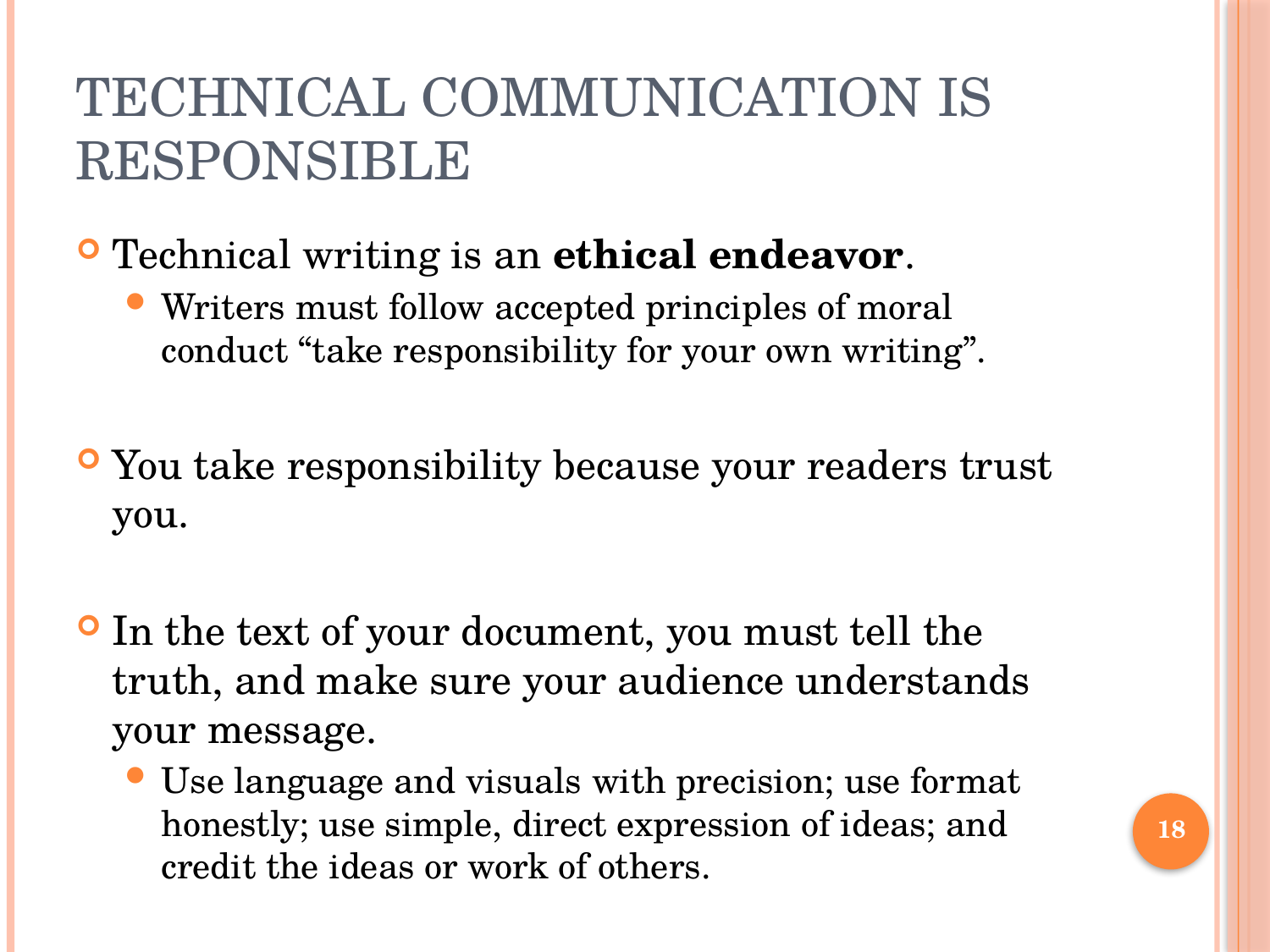

# Technical Communication is Responsible
Technical writing is an ethical endeavor.
Writers must follow accepted principles of moral conduct “take responsibility for your own writing”.

You take responsibility because your readers trust you.

In the text of your document, you must tell the truth, and make sure your audience understands your message.
Use language and visuals with precision; use format honestly; use simple, direct expression of ideas; and credit the ideas or work of others.
18